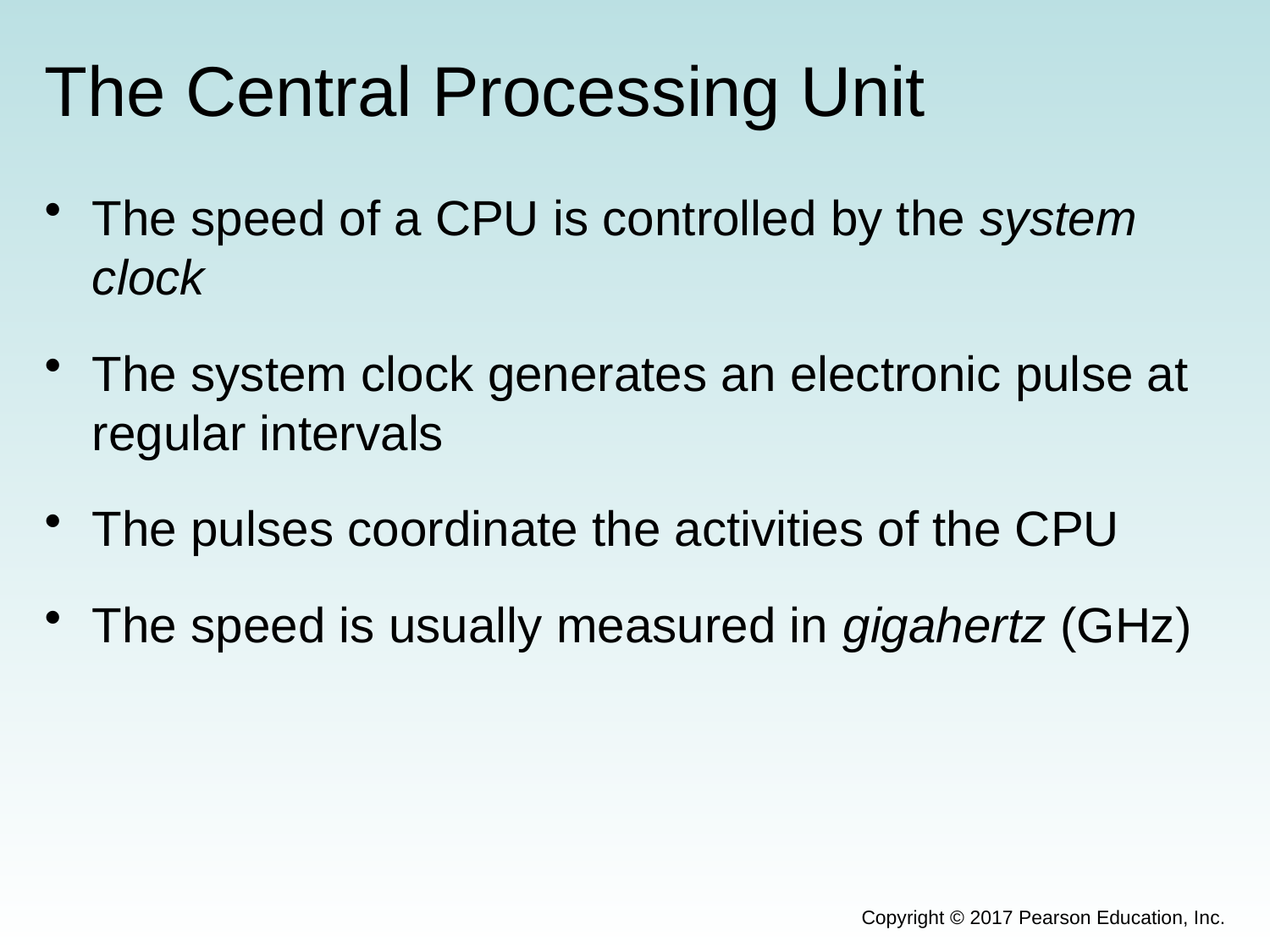

# The Central Processing Unit
The speed of a CPU is controlled by the system clock
The system clock generates an electronic pulse at regular intervals
The pulses coordinate the activities of the CPU
The speed is usually measured in gigahertz (GHz)
Copyright © 2017 Pearson Education, Inc.